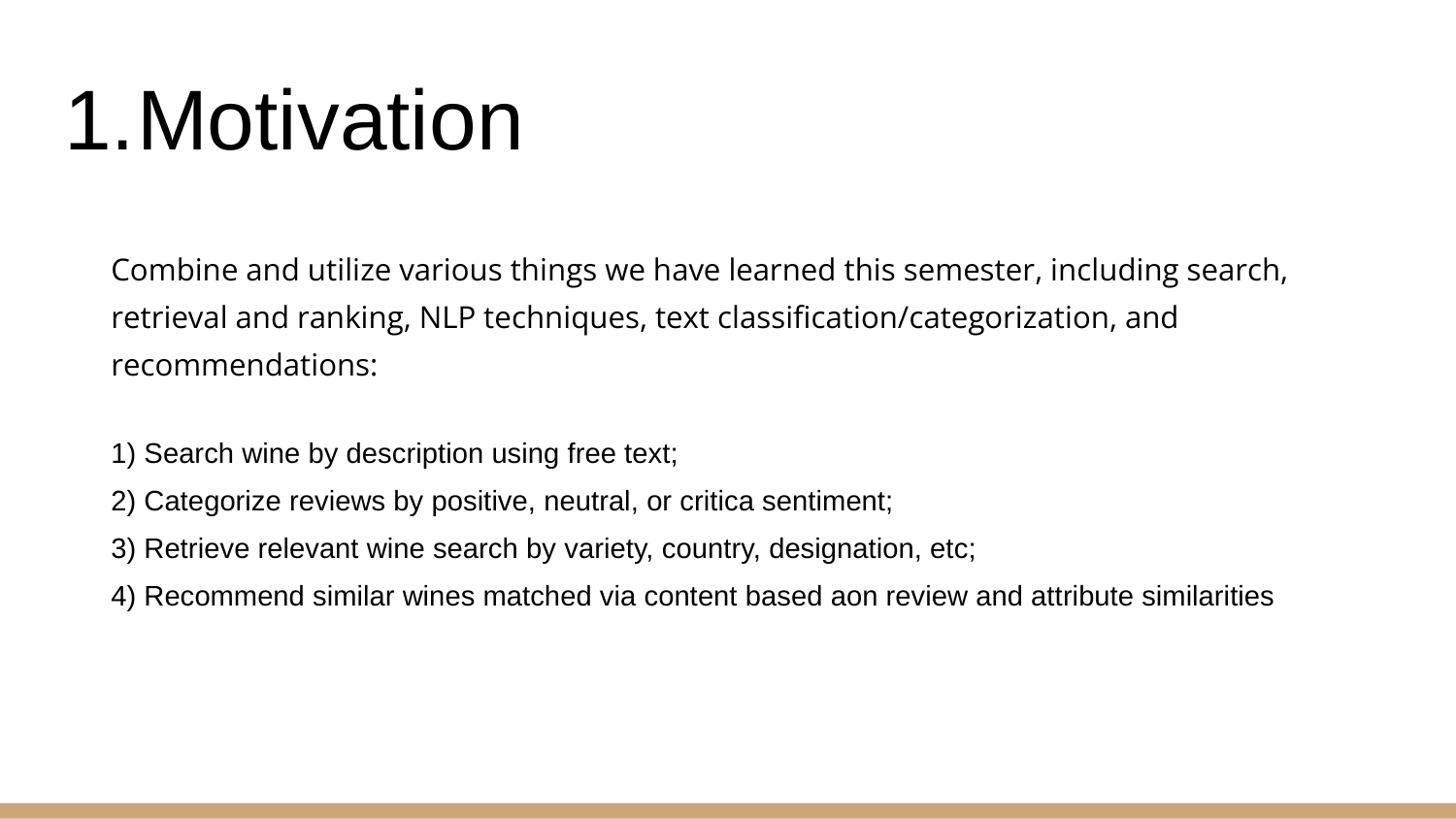

# Motivation

Combine and utilize various things we have learned this semester, including search, retrieval and ranking, NLP techniques, text classification/categorization, and recommendations:

1) Search wine by description using free text;
2) Categorize reviews by positive, neutral, or critica sentiment;
3) Retrieve relevant wine search by variety, country, designation, etc;
4) Recommend similar wines matched via content based aon review and attribute similarities